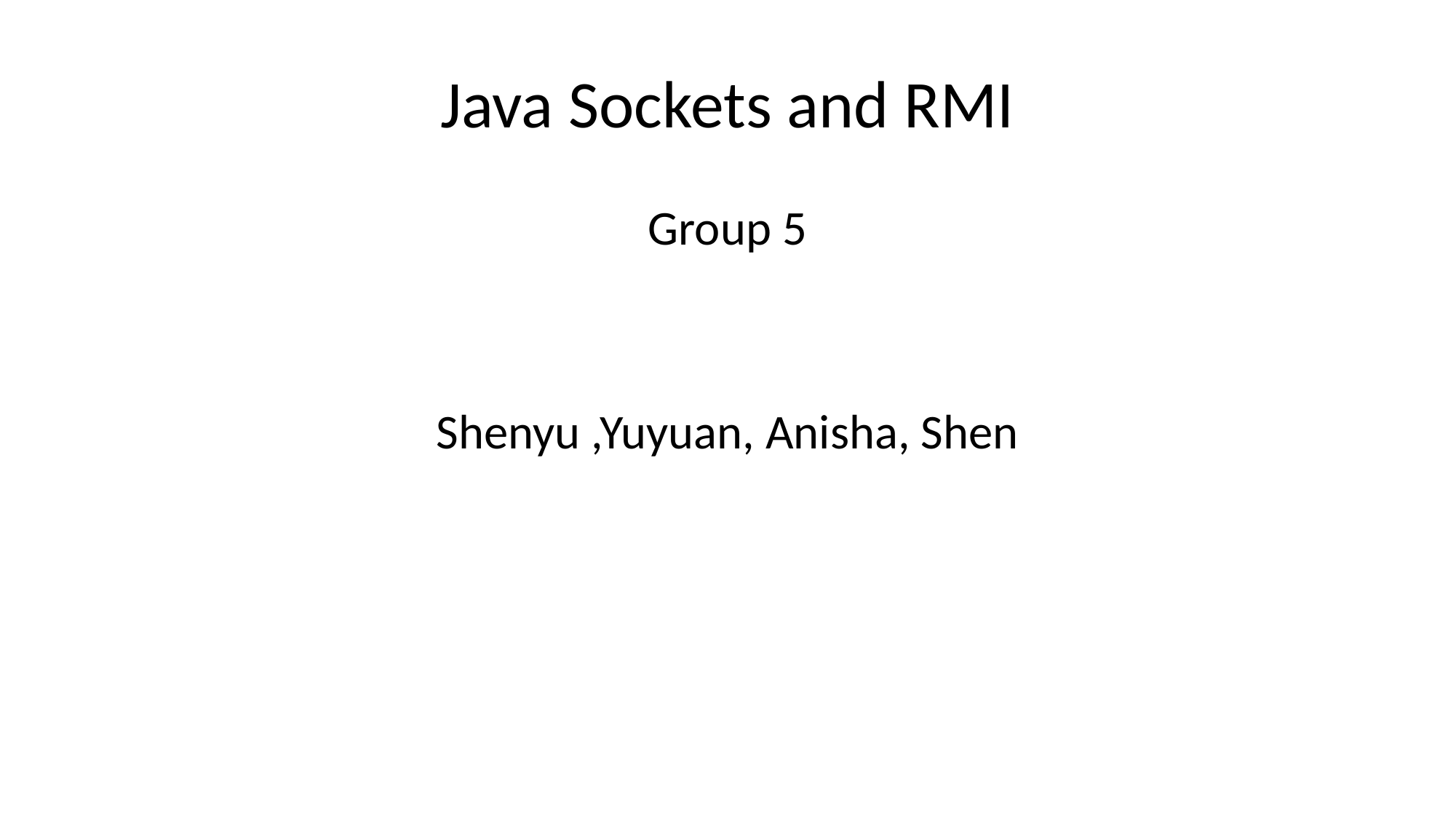

# Java Sockets and RMI
Group 5

Shenyu ,Yuyuan, Anisha, Shen